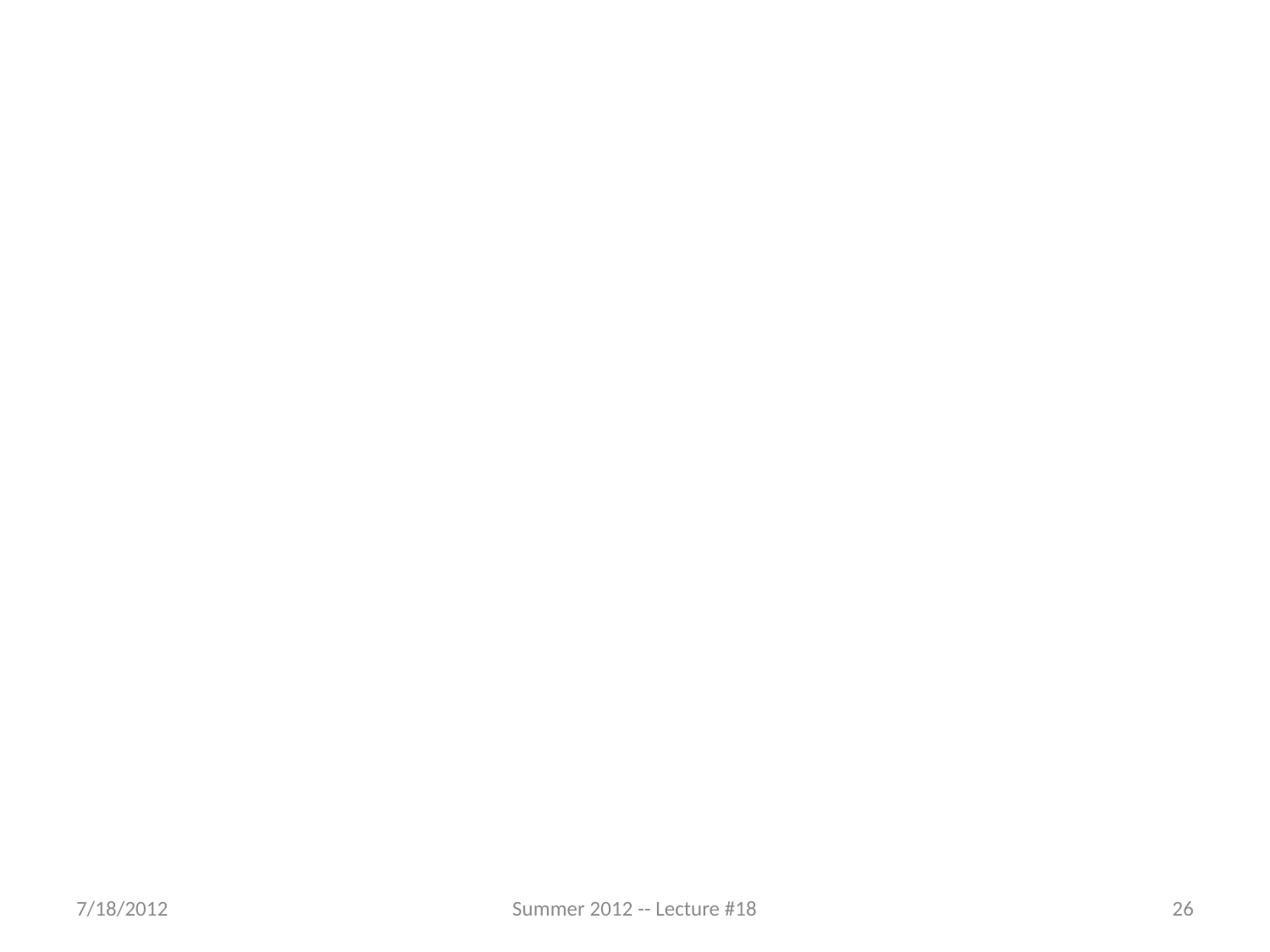

#

7/18/2012
Summer 2012 -- Lecture #18
26